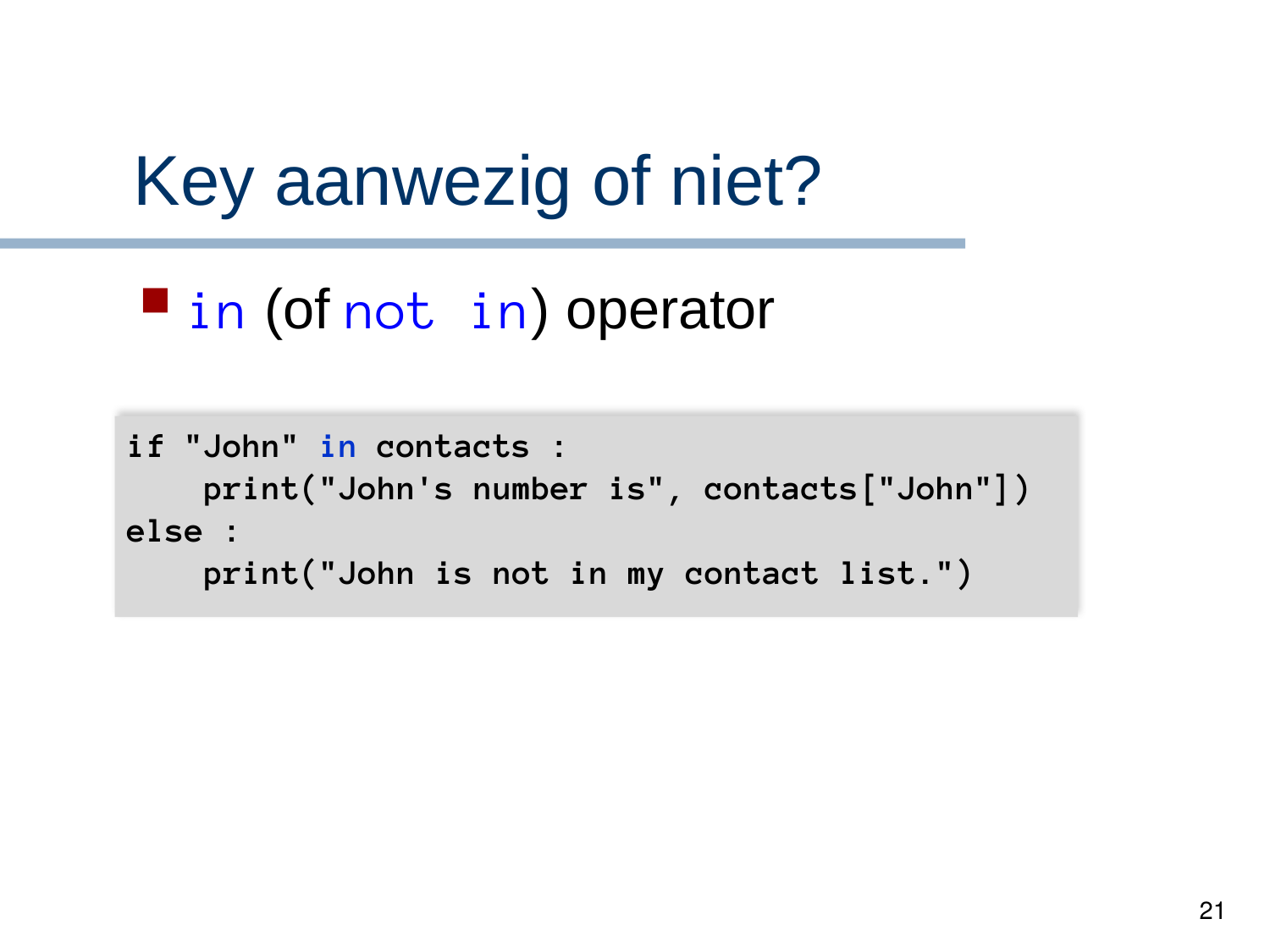

# Key aanwezig of niet?
in (of not in) operator
if "John" in contacts :
    print("John's number is", contacts["John"])
else :
    print("John is not in my contact list.")

21